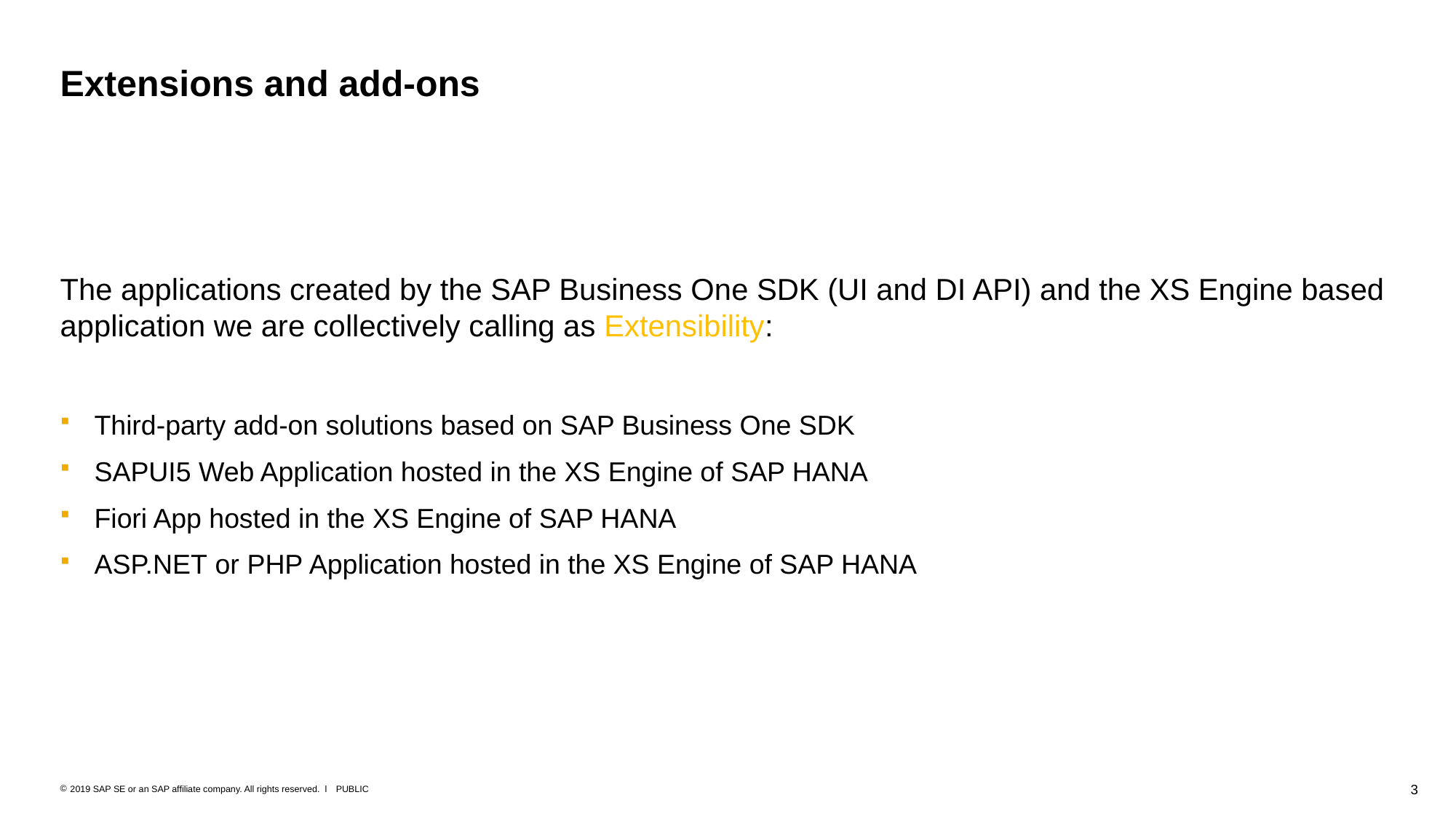

# Extensions and add-ons
The applications created by the SAP Business One SDK (UI and DI API) and the XS Engine based application we are collectively calling as Extensibility:

Third-party add-on solutions based on SAP Business One SDK
SAPUI5 Web Application hosted in the XS Engine of SAP HANA
Fiori App hosted in the XS Engine of SAP HANA
ASP.NET or PHP Application hosted in the XS Engine of SAP HANA